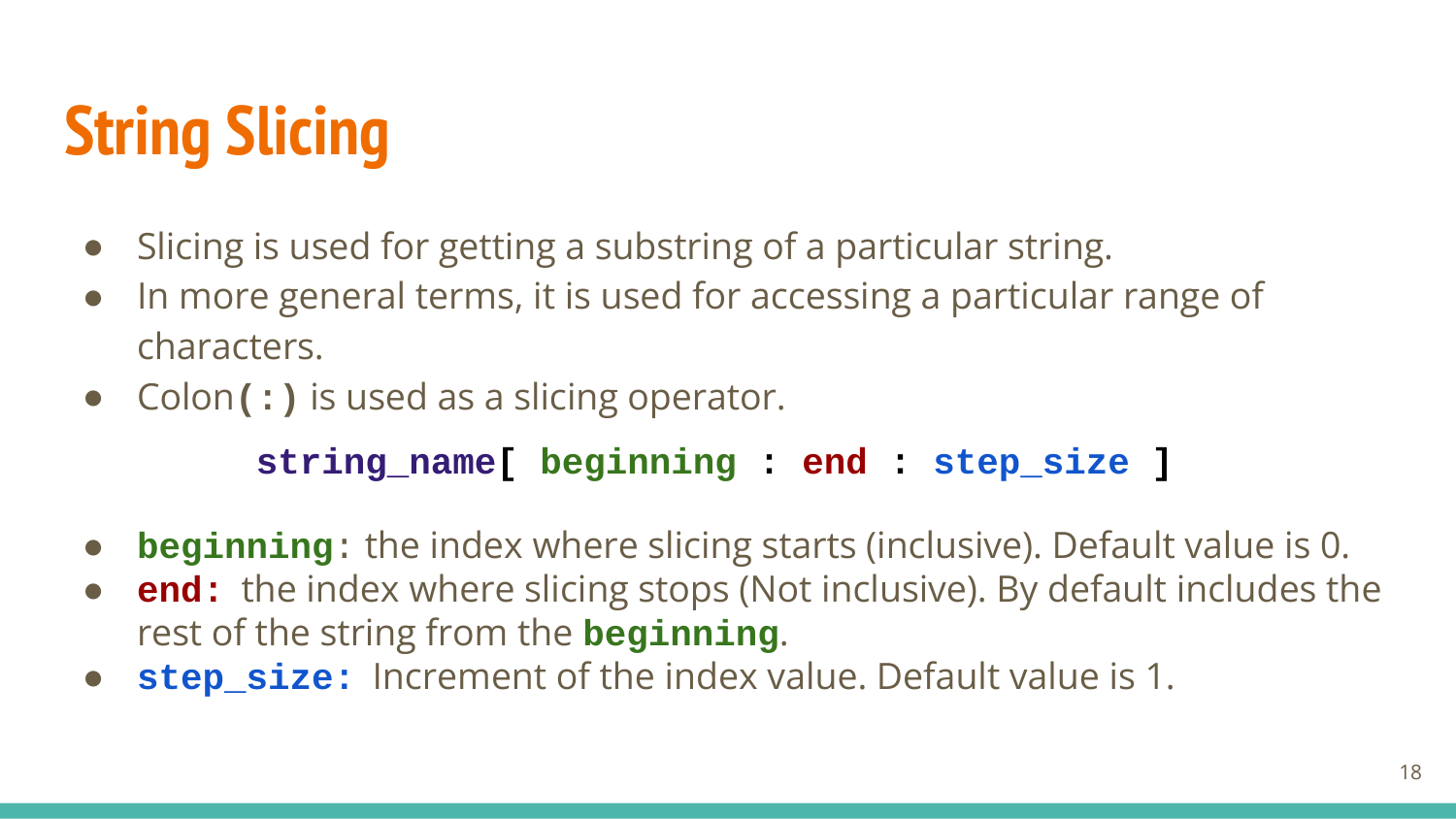

# String Slicing
Slicing is used for getting a substring of a particular string.
In more general terms, it is used for accessing a particular range of characters.
Colon(:) is used as a slicing operator.

beginning: the index where slicing starts (inclusive). Default value is 0.
end: the index where slicing stops (Not inclusive). By default includes the rest of the string from the beginning.
step_size: Increment of the index value. Default value is 1.
string_name[ beginning : end : step_size ]
18